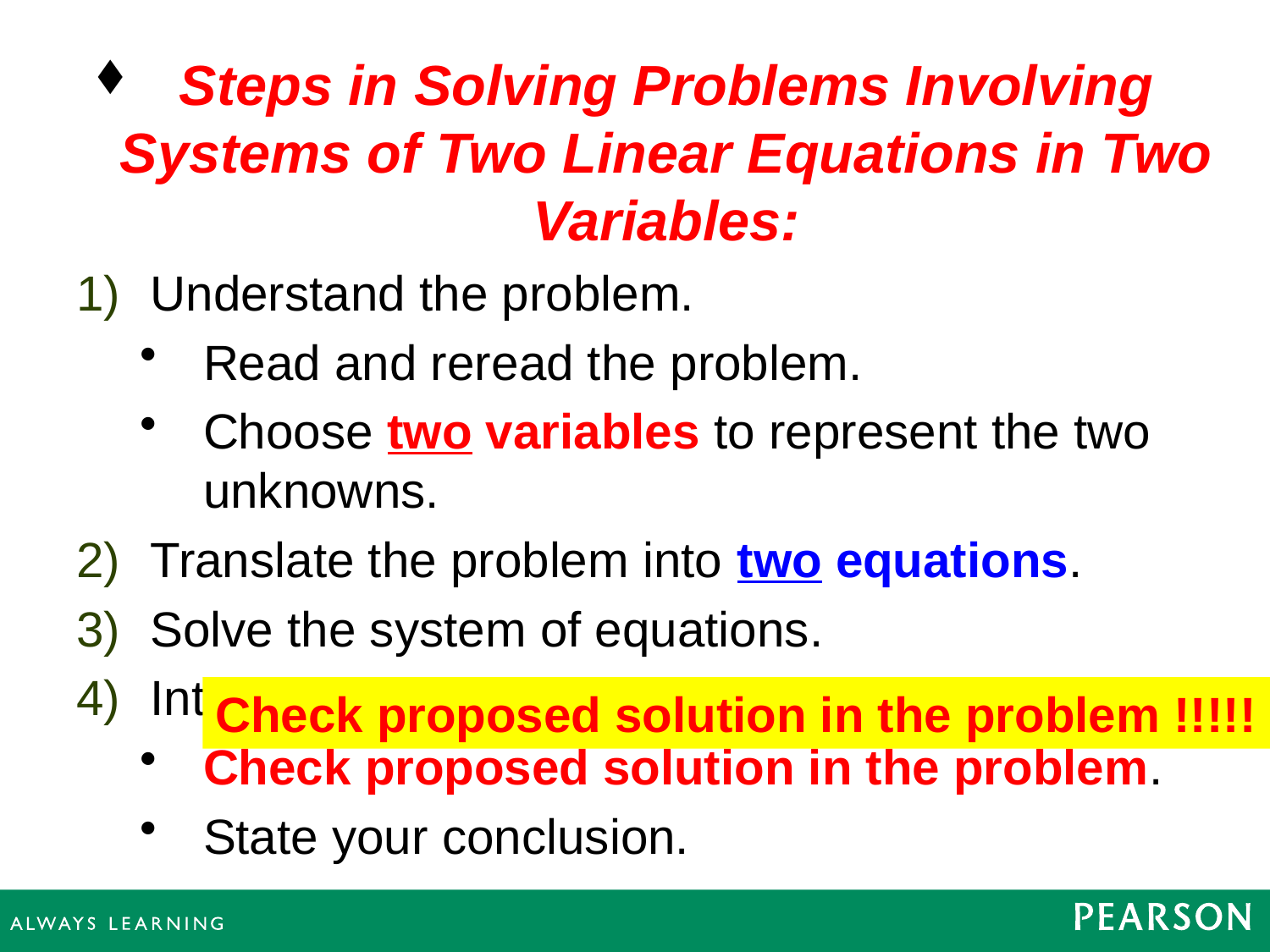

Steps in Solving Problems Involving Systems of Two Linear Equations in Two Variables:
Understand the problem.
Read and reread the problem.
Choose two variables to represent the two unknowns.
Translate the problem into two equations.
Solve the system of equations.
Interpret the results.
Check proposed solution in the problem.
State your conclusion.
Check proposed solution in the problem !!!!!